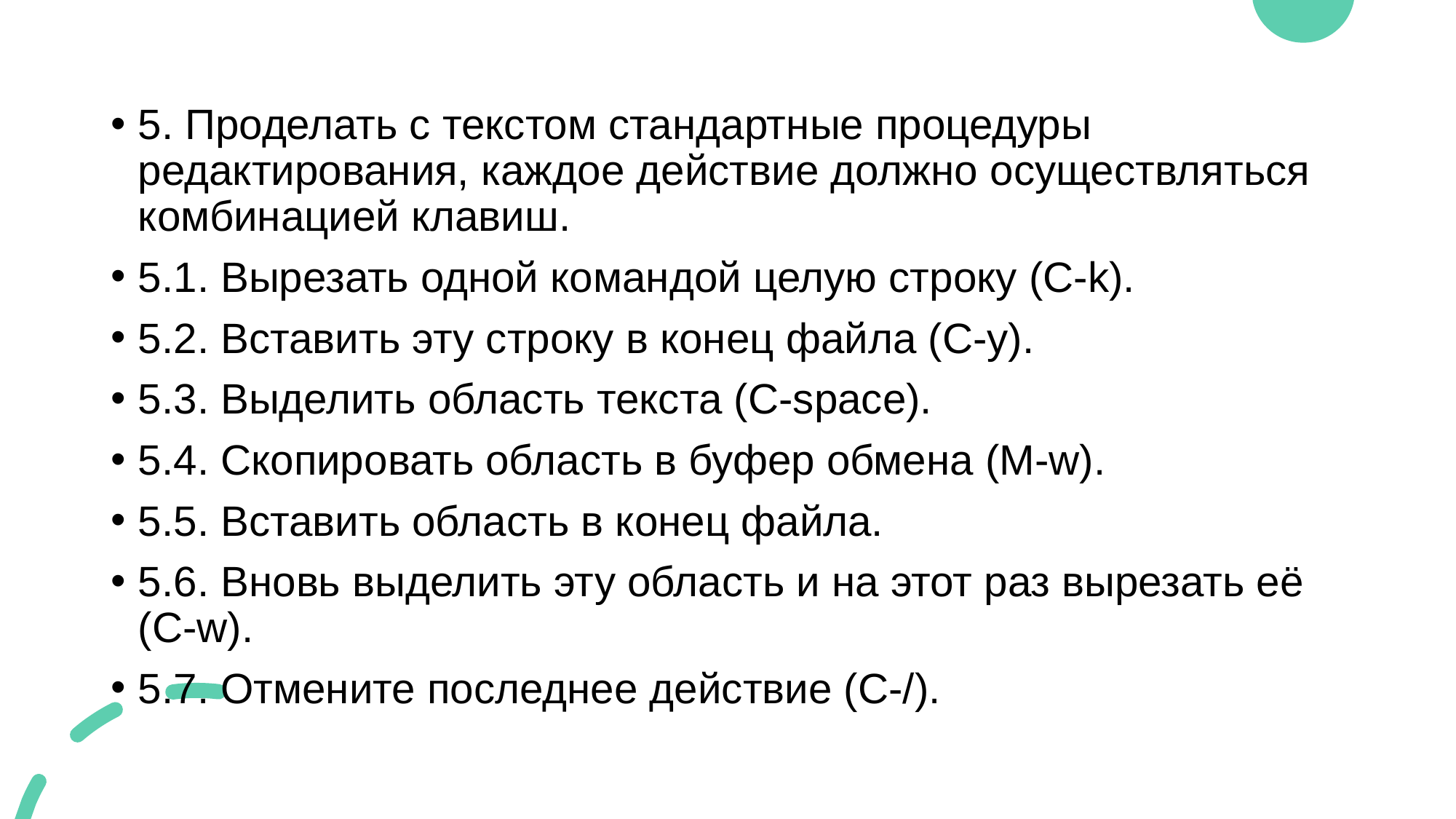

#
5. Проделать с текстом стандартные процедуры редактирования, каждое действие должно осуществляться комбинацией клавиш.
5.1. Вырезать одной командой целую строку (С-k).
5.2. Вставить эту строку в конец файла (C-y).
5.3. Выделить область текста (C-space).
5.4. Скопировать область в буфер обмена (M-w).
5.5. Вставить область в конец файла.
5.6. Вновь выделить эту область и на этот раз вырезать её (C-w).
5.7. Отмените последнее действие (C-/).